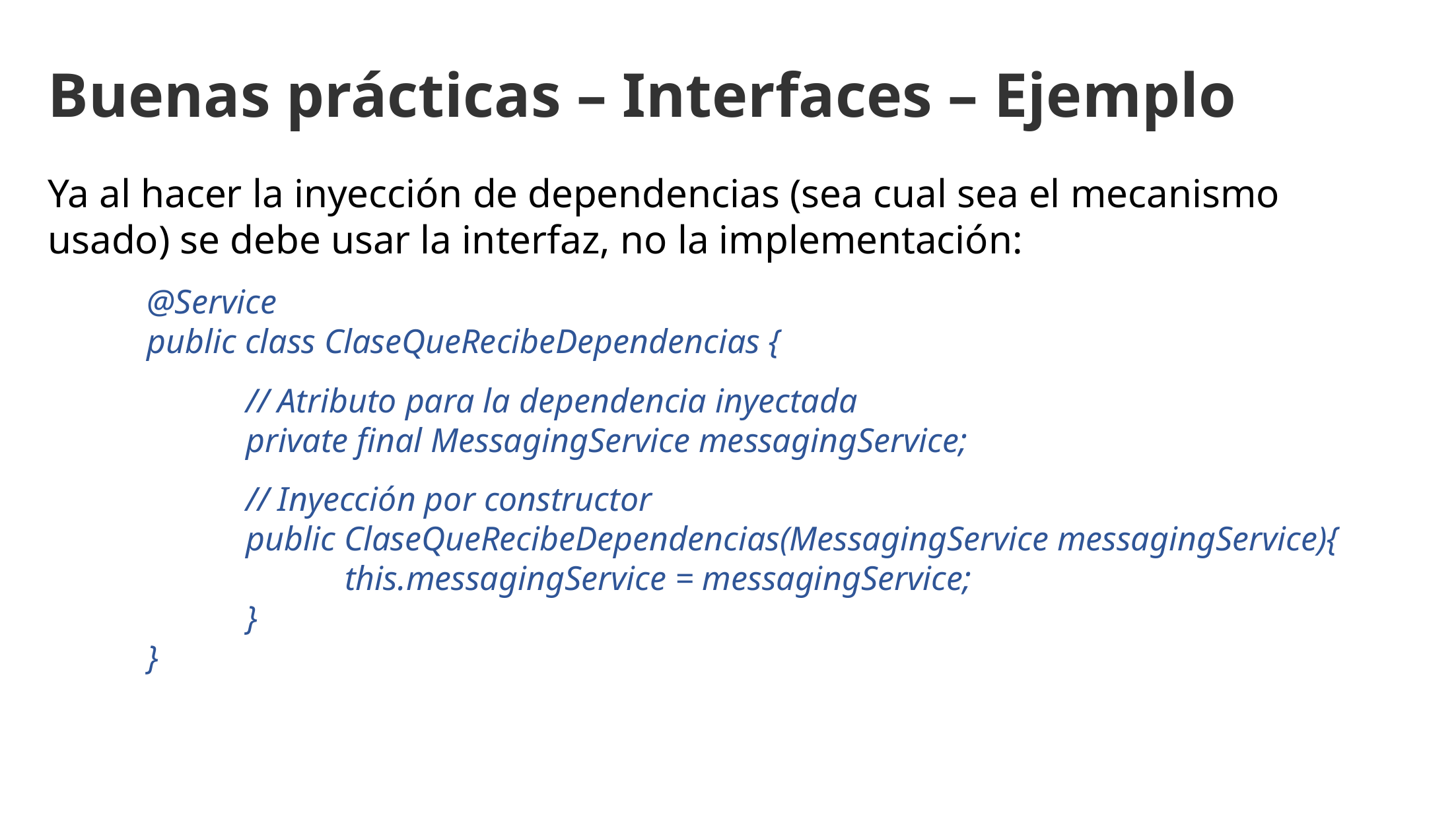

Buenas prácticas – Interfaces – Ejemplo
Ya al hacer la inyección de dependencias (sea cual sea el mecanismo usado) se debe usar la interfaz, no la implementación:
	@Service
	public class ClaseQueRecibeDependencias {
		// Atributo para la dependencia inyectada
		private final MessagingService messagingService;
		// Inyección por constructor
		public ClaseQueRecibeDependencias(MessagingService messagingService){
			this.messagingService = messagingService;
		}
	}